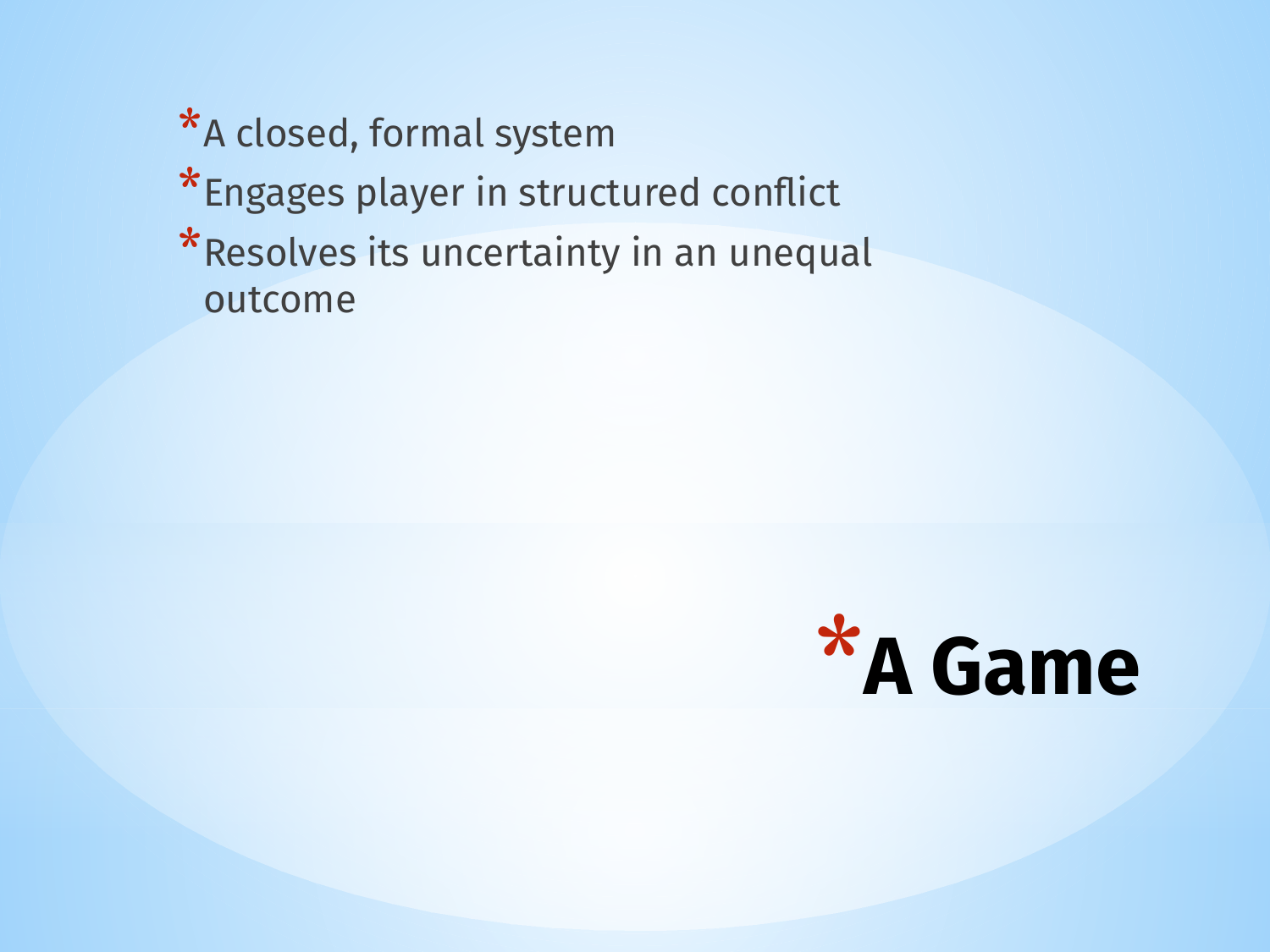

A closed, formal system
Engages player in structured conflict
Resolves its uncertainty in an unequal outcome
# A Game